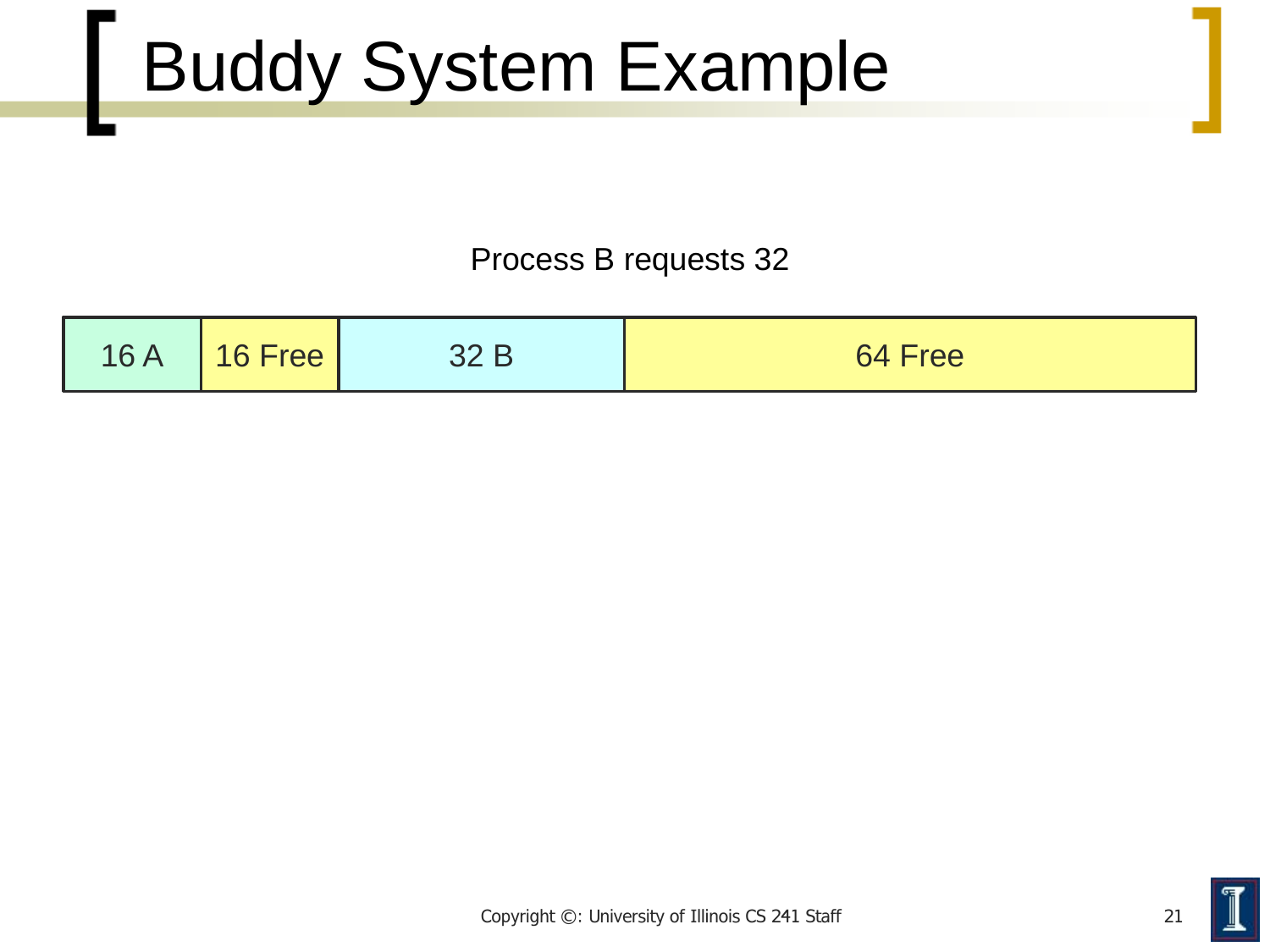

# Buddy System Example
Process B requests 32
128 Free
16 A
16 Free
32 Free
32 B
64 Free
Copyright ©: University of Illinois CS 241 Staff
21